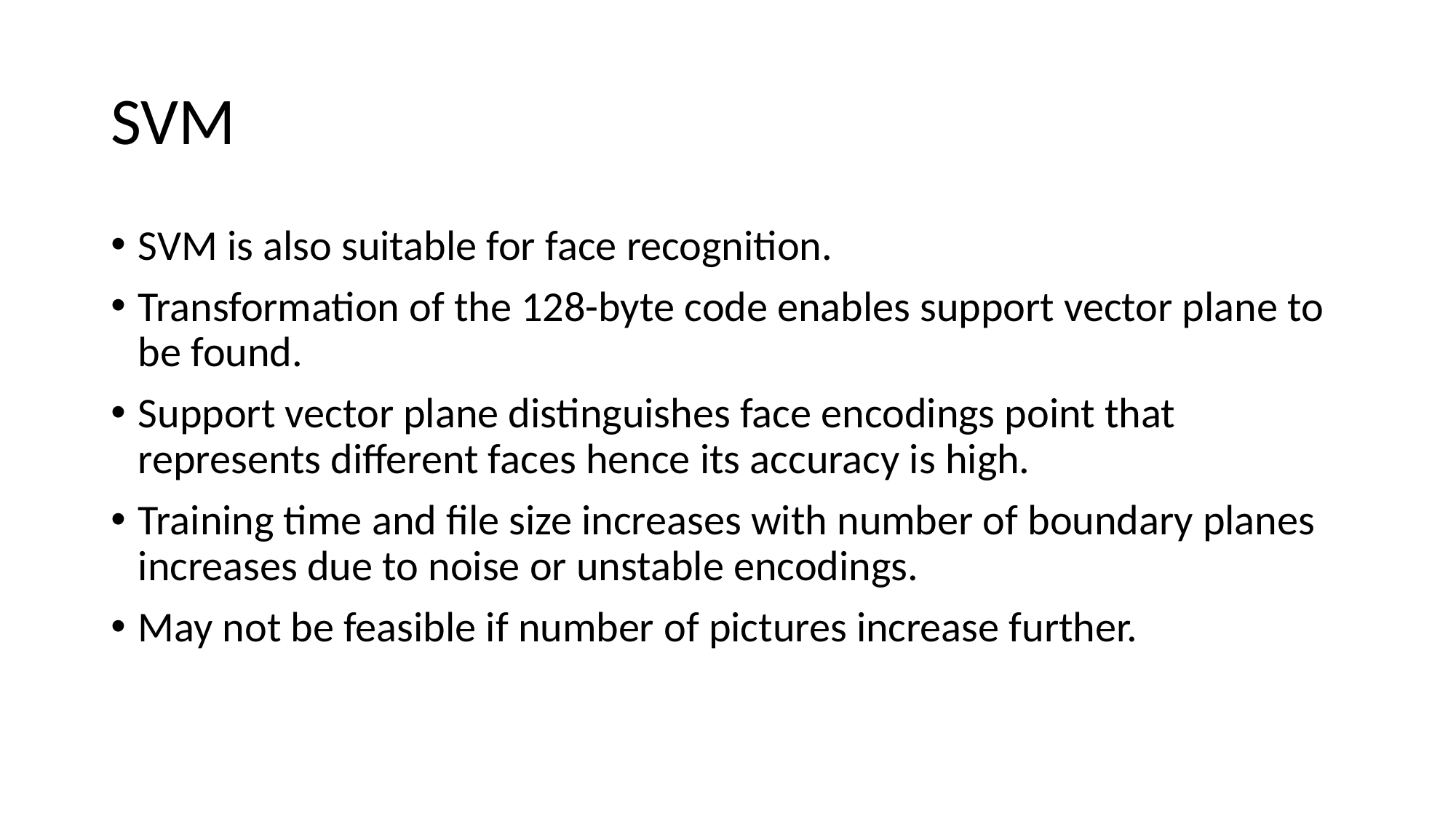

# SVM
SVM is also suitable for face recognition.
Transformation of the 128-byte code enables support vector plane to be found.
Support vector plane distinguishes face encodings point that represents different faces hence its accuracy is high.
Training time and file size increases with number of boundary planes increases due to noise or unstable encodings.
May not be feasible if number of pictures increase further.